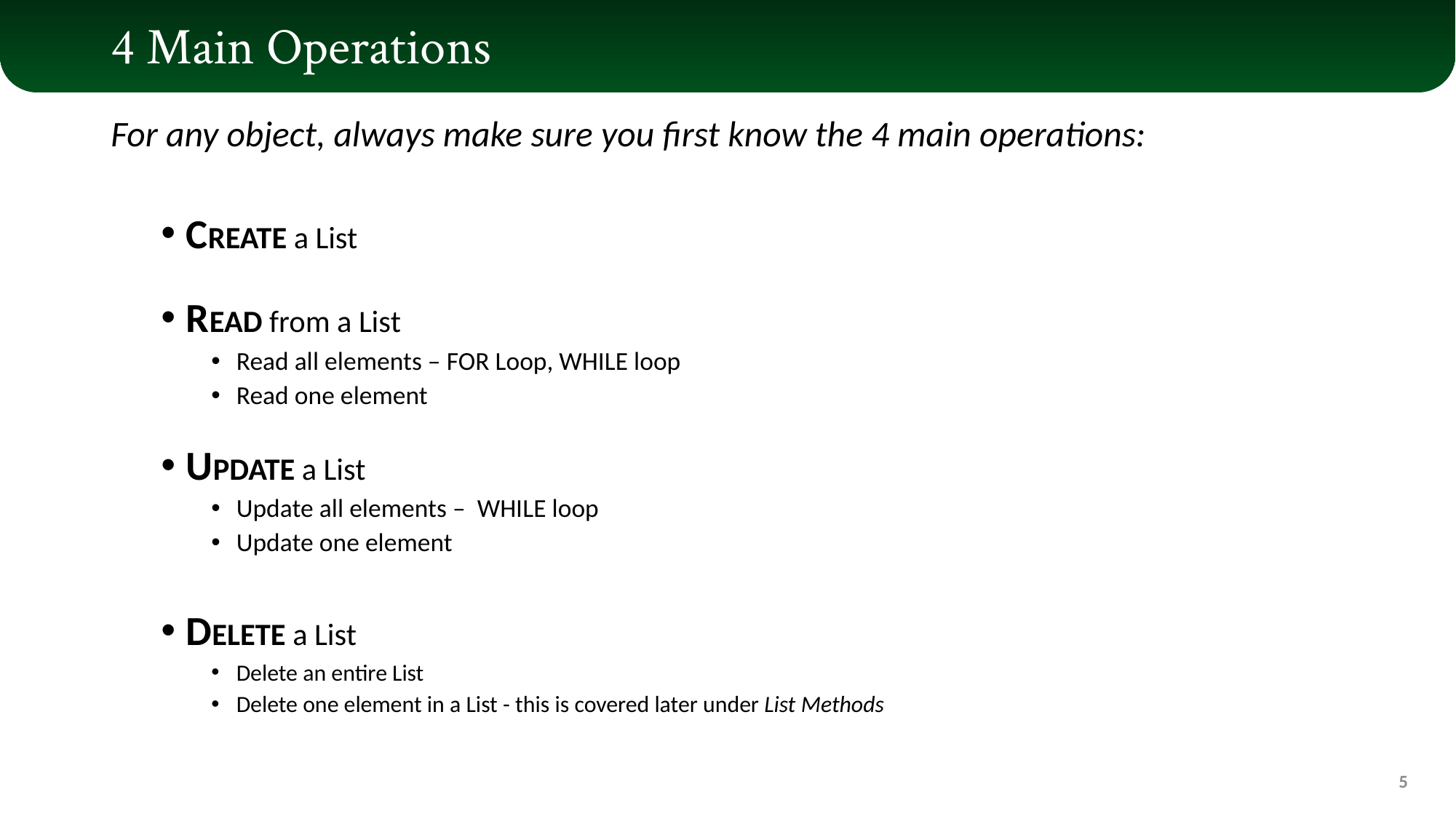

# 4 Main Operations
For any object, always make sure you first know the 4 main operations:

CREATE a List
READ from a List
Read all elements – FOR Loop, WHILE loop
Read one element
UPDATE a List
Update all elements –  WHILE loop
Update one element

DELETE a List
Delete an entire List
Delete one element in a List - this is covered later under List Methods
5